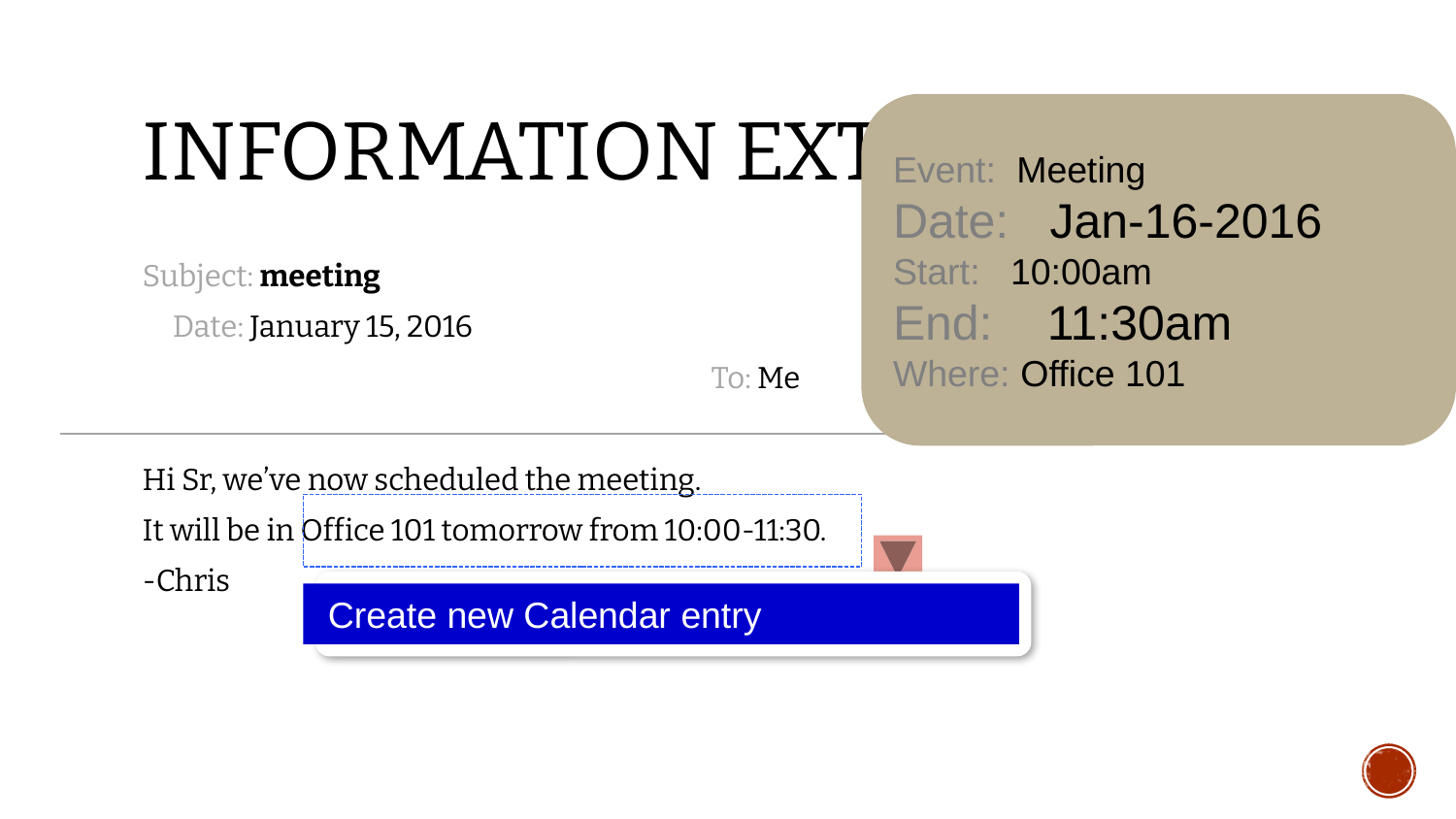

# Information Extraction
Event:  Meeting
Date:   Jan-16-2016
Start:   10:00am
End:    11:30am
Where: Office 101
Subject: meeting
     Date: January 15, 2016
         To: Me

Hi Sr, we’ve now scheduled the meeting.
It will be in Office 101 tomorrow from 10:00-11:30.
-Chris

 Create new Calendar entry
3